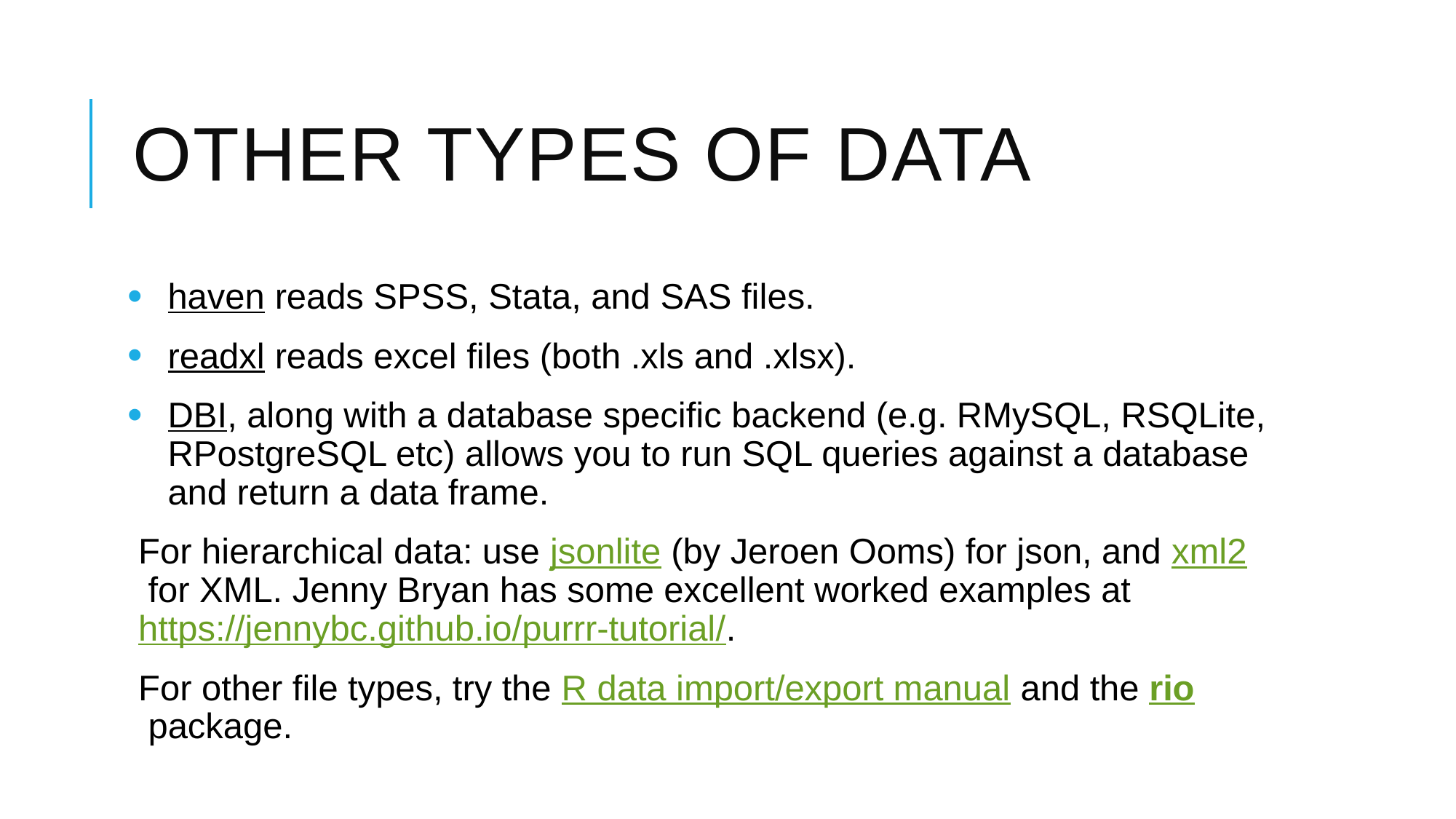

# Other types of data
haven reads SPSS, Stata, and SAS files.
readxl reads excel files (both .xls and .xlsx).
DBI, along with a database specific backend (e.g. RMySQL, RSQLite, RPostgreSQL etc) allows you to run SQL queries against a database and return a data frame.
For hierarchical data: use jsonlite (by Jeroen Ooms) for json, and xml2 for XML. Jenny Bryan has some excellent worked examples at https://jennybc.github.io/purrr-tutorial/.
For other file types, try the R data import/export manual and the rio package.